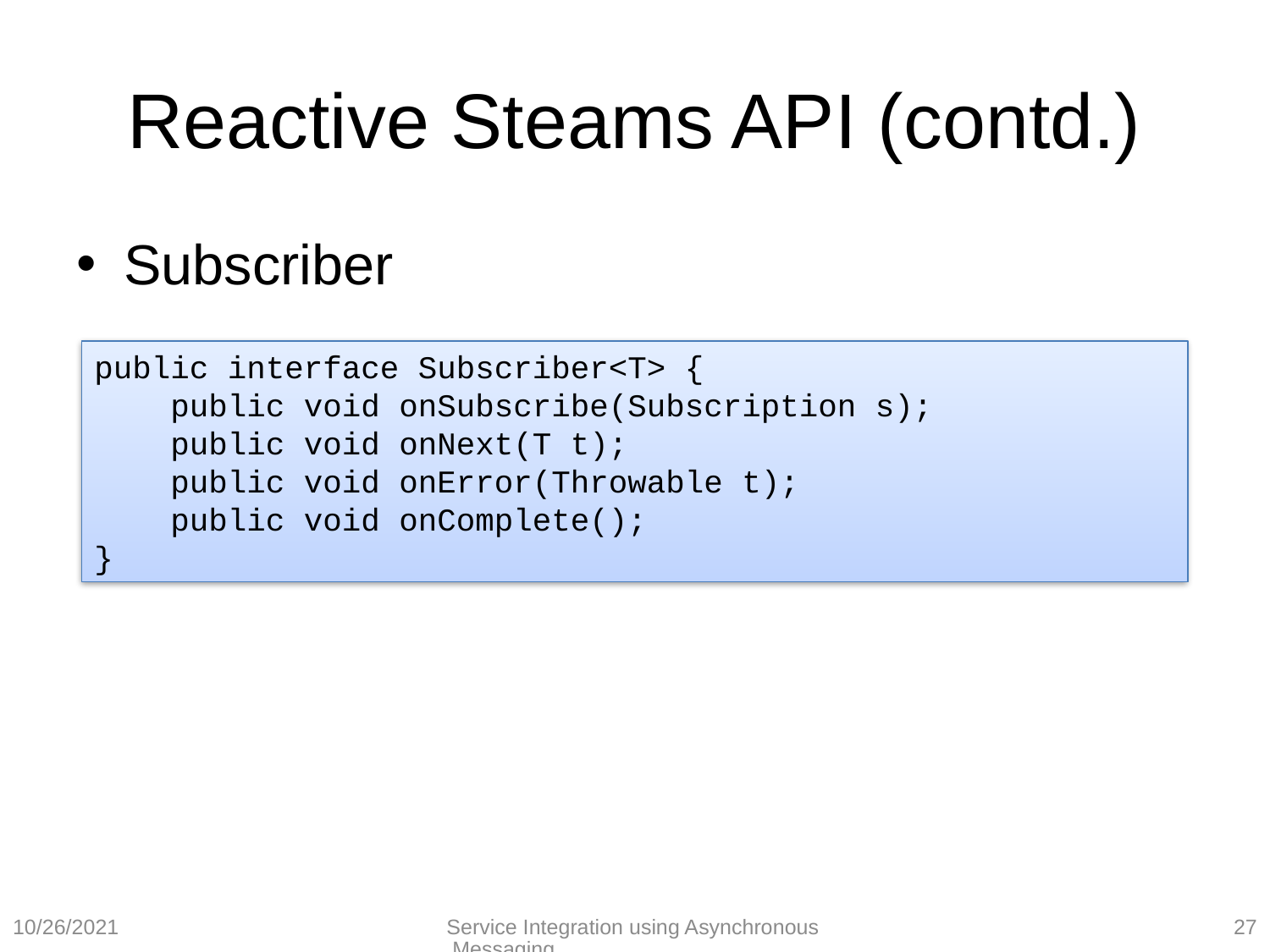

# Reactive Steams API (contd.)
Subscriber

public interface Subscriber<T> {
    public void onSubscribe(Subscription s);
    public void onNext(T t);
    public void onError(Throwable t);
    public void onComplete();
}
10/26/2021
Service Integration using Asynchronous Messaging
27